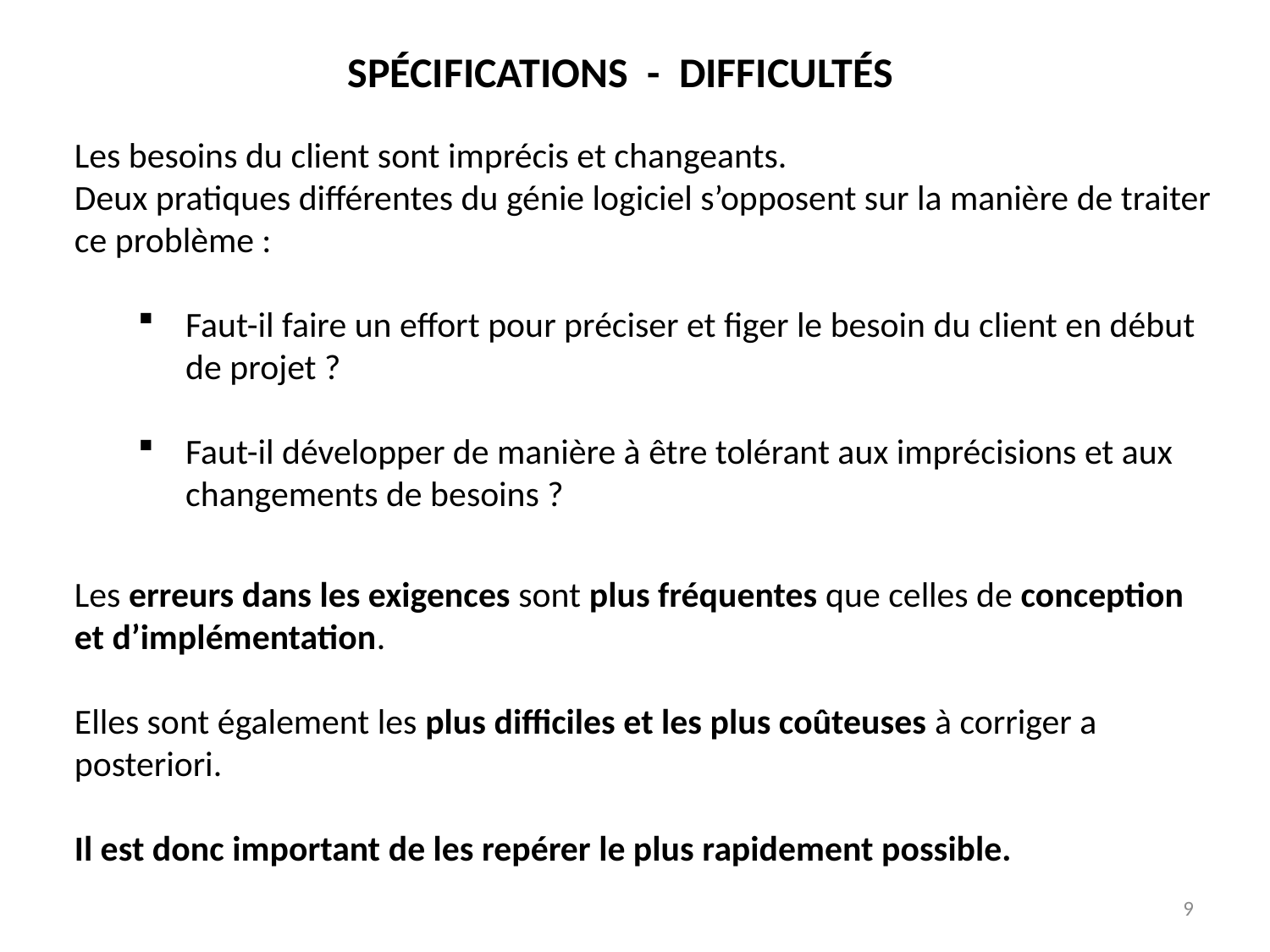

SPÉCIFICATIONS  -  DIFFICULTÉS
Les besoins du client sont imprécis et changeants.
Deux pratiques différentes du génie logiciel s’opposent sur la manière de traiter ce problème :

Faut-il faire un effort pour préciser et figer le besoin du client en début de projet ?

Faut-il développer de manière à être tolérant aux imprécisions et aux changements de besoins ?
Les erreurs dans les exigences sont plus fréquentes que celles de conception et d’implémentation.

Elles sont également les plus difficiles et les plus coûteuses à corriger a
posteriori.

Il est donc important de les repérer le plus rapidement possible.
9